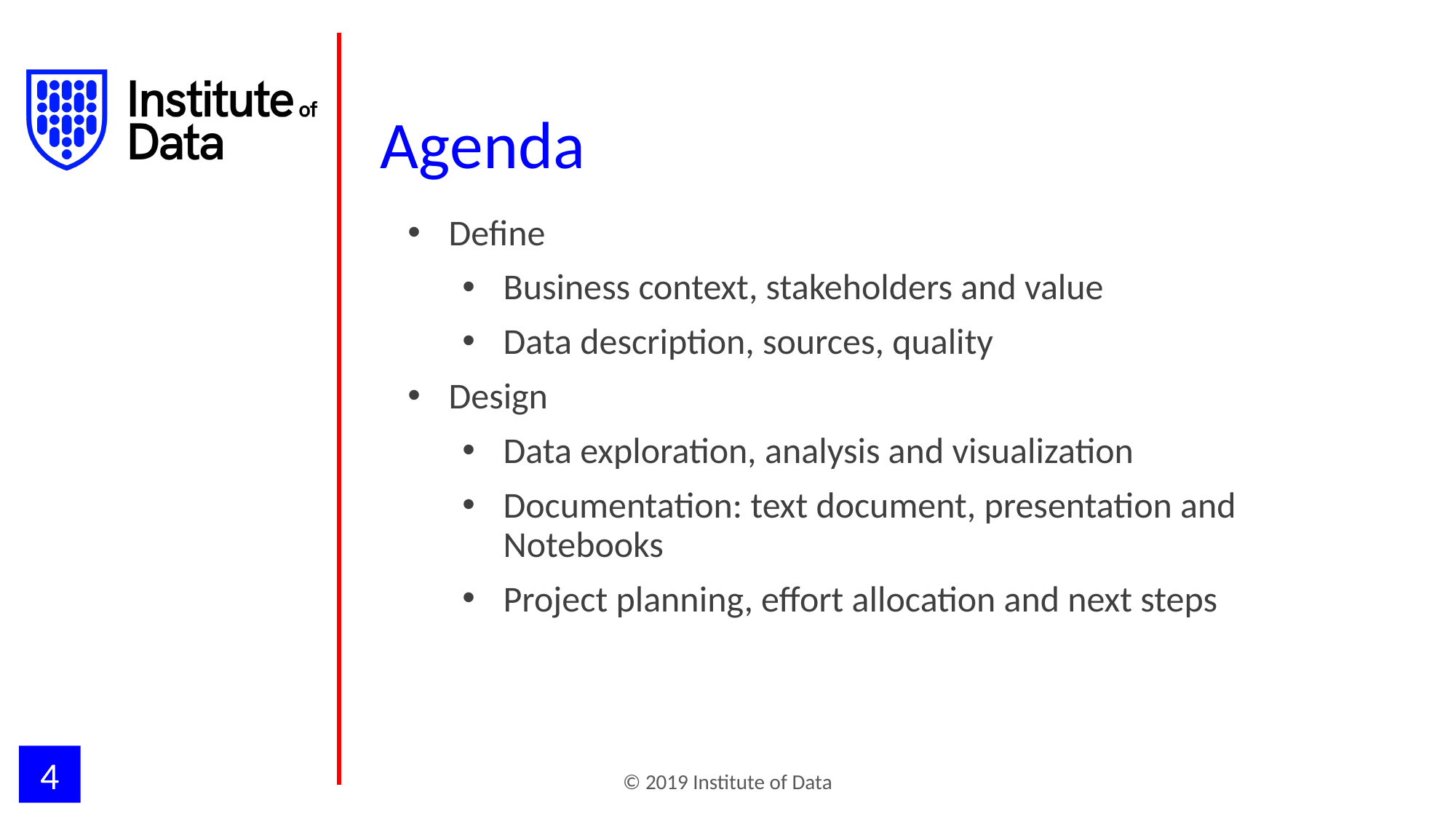

# Agenda
Define
Business context, stakeholders and value
Data description, sources, quality
Design
Data exploration, analysis and visualization
Documentation: text document, presentation and Notebooks
Project planning, effort allocation and next steps